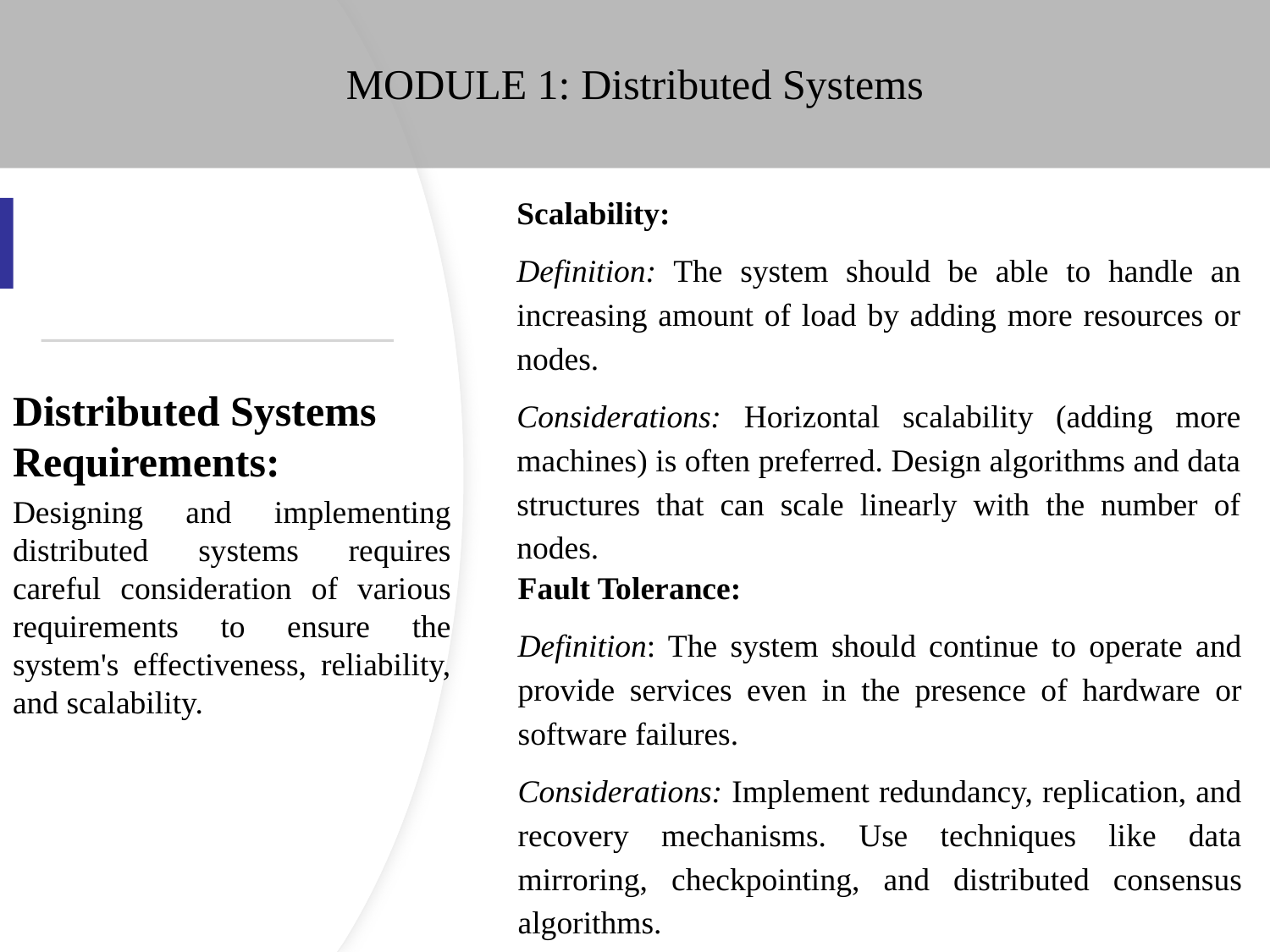

# MODULE 1: Distributed Systems
Scalability:
Definition: The system should be able to handle an increasing amount of load by adding more resources or nodes.
Considerations: Horizontal scalability (adding more machines) is often preferred. Design algorithms and data structures that can scale linearly with the number of nodes.

Distributed Systems Requirements:
Designing and implementing distributed systems requires careful consideration of various requirements to ensure the system's effectiveness, reliability, and scalability.

Fault Tolerance:
Definition: The system should continue to operate and provide services even in the presence of hardware or software failures.
Considerations: Implement redundancy, replication, and recovery mechanisms. Use techniques like data mirroring, checkpointing, and distributed consensus algorithms.